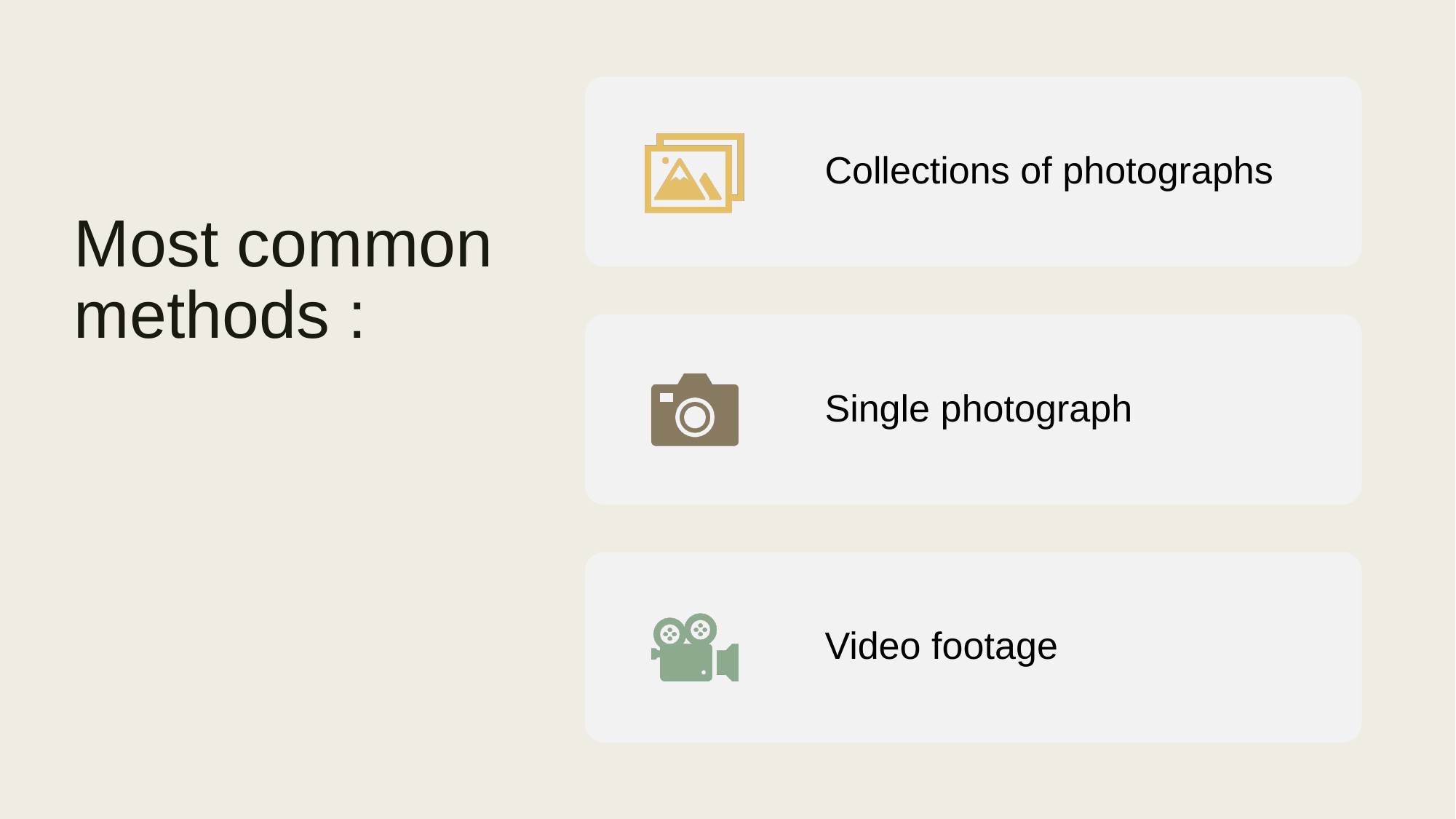

Collections of photographs
Single photograph
Video footage
# Most common methods :